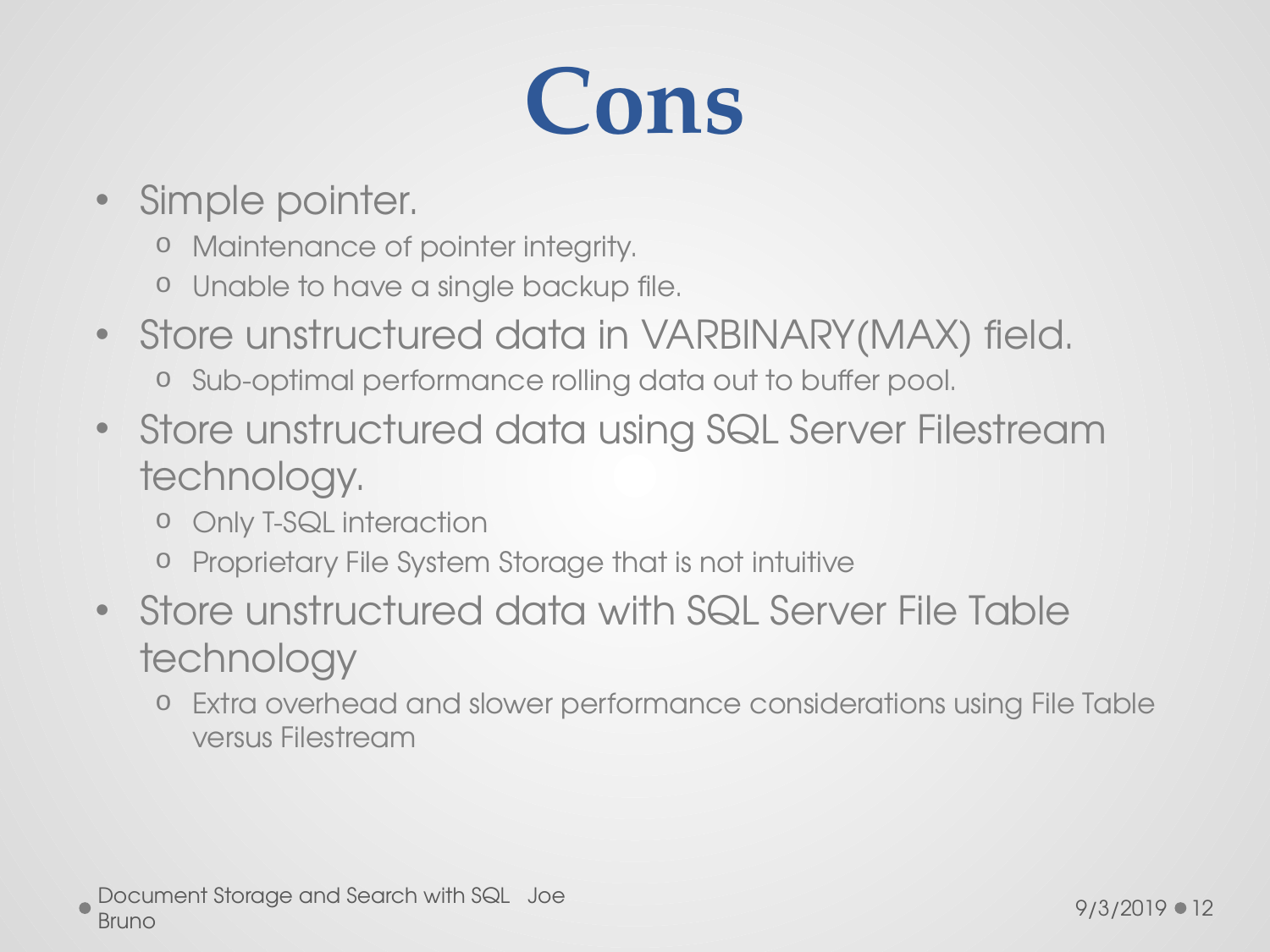

# Cons
Simple pointer.
Maintenance of pointer integrity.
Unable to have a single backup file.
Store unstructured data in VARBINARY(MAX) field.
Sub-optimal performance rolling data out to buffer pool.
Store unstructured data using SQL Server Filestream technology.
Only T-SQL interaction
Proprietary File System Storage that is not intuitive
Store unstructured data with SQL Server File Table technology
Extra overhead and slower performance considerations using File Table versus Filestream
Document Storage and Search with SQL   Joe Bruno
9/3/2019
12